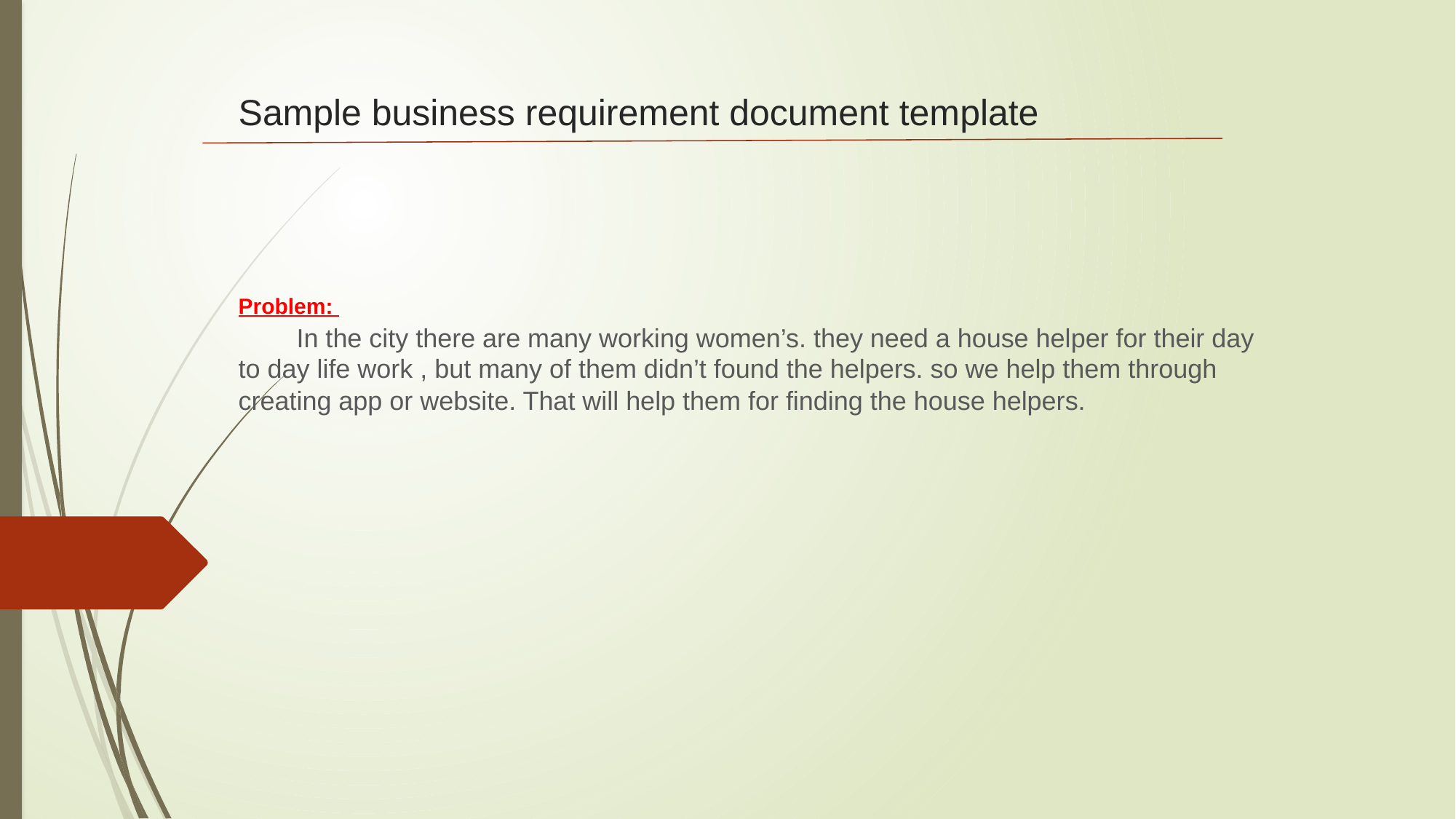

# Sample business requirement document template
Problem:
        In the city there are many working women’s. they need a house helper for their day to day life work , but many of them didn’t found the helpers. so we help them through creating app or website. That will help them for finding the house helpers.